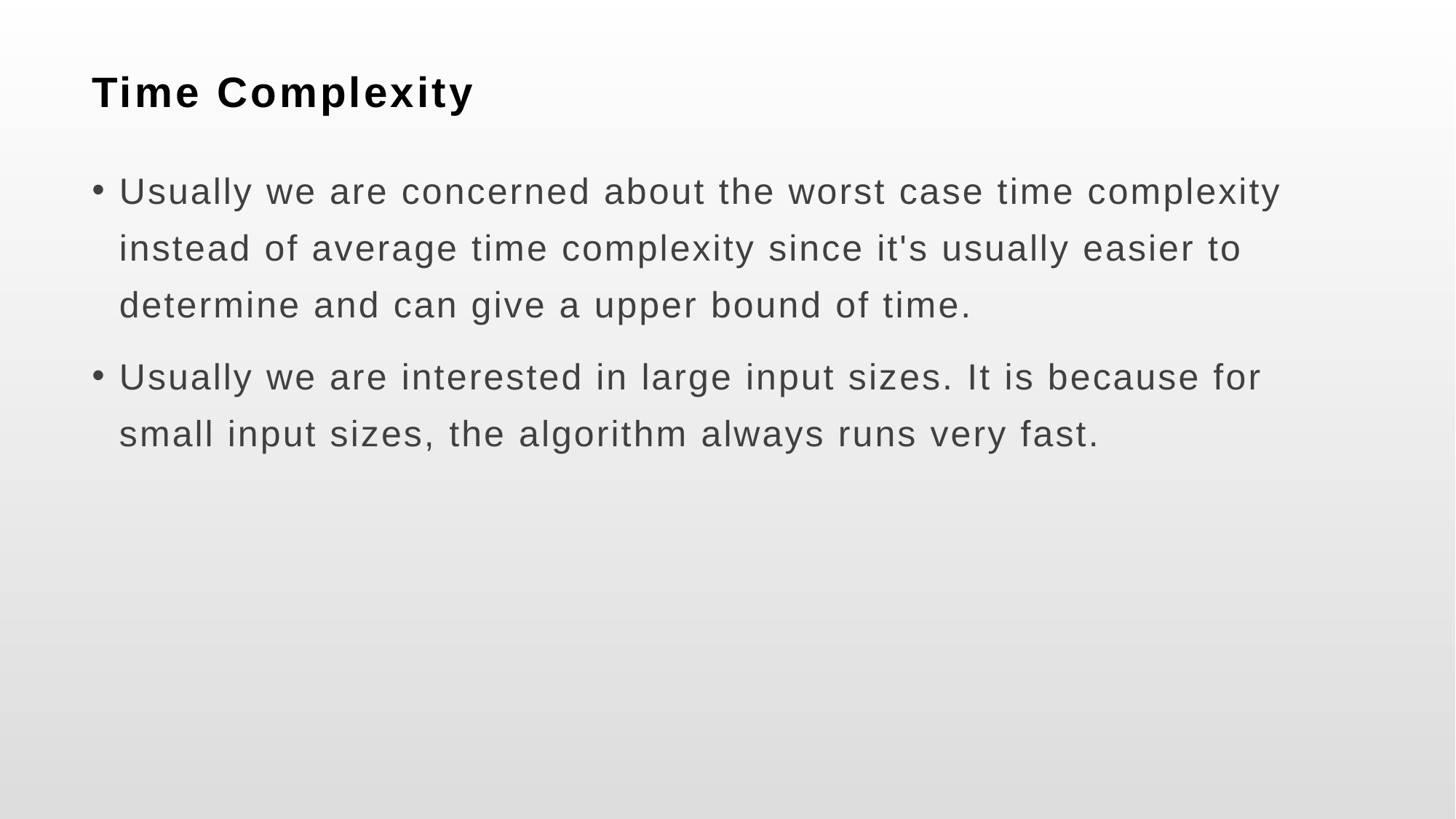

# Time Complexity
Usually we are concerned about the worst case time complexity instead of average time complexity since it's usually easier to determine and can give a upper bound of time.
Usually we are interested in large input sizes. It is because for small input sizes, the algorithm always runs very fast.